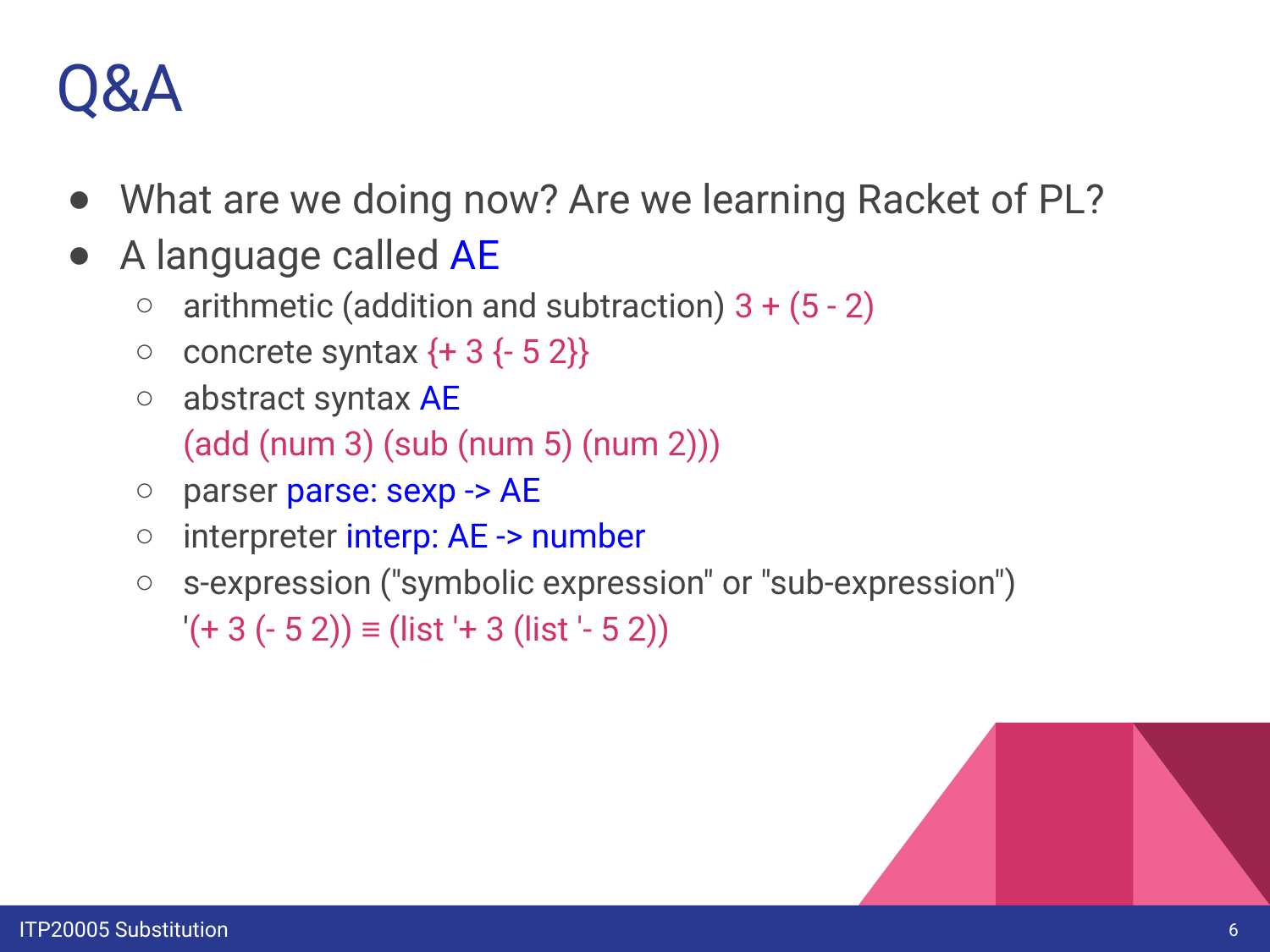

# Q&A
What are we doing now? Are we learning Racket of PL?
A language called AE
arithmetic (addition and subtraction) 3 + (5 - 2)
concrete syntax {+ 3 {- 5 2}}
abstract syntax AE
(add (num 3) (sub (num 5) (num 2)))
parser parse: sexp -> AE
interpreter interp: AE -> number
s-expression ("symbolic expression" or "sub-expression")
'(+ 3 (- 5 2)) ≡ (list '+ 3 (list '- 5 2))
6